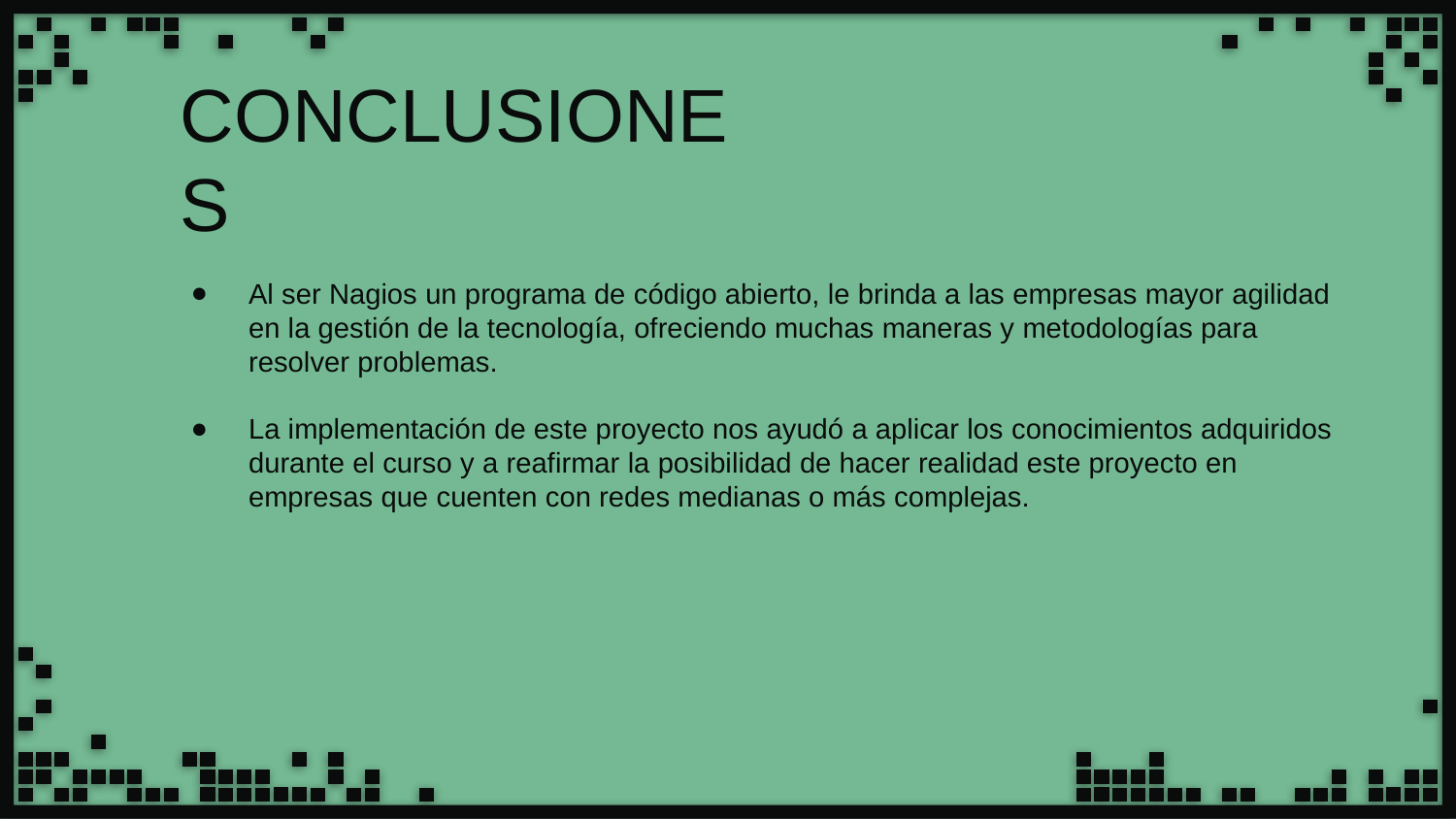

# CONCLUSIONES
Al ser Nagios un programa de código abierto, le brinda a las empresas mayor agilidad en la gestión de la tecnología, ofreciendo muchas maneras y metodologías para resolver problemas.

La implementación de este proyecto nos ayudó a aplicar los conocimientos adquiridos durante el curso y a reafirmar la posibilidad de hacer realidad este proyecto en empresas que cuenten con redes medianas o más complejas.